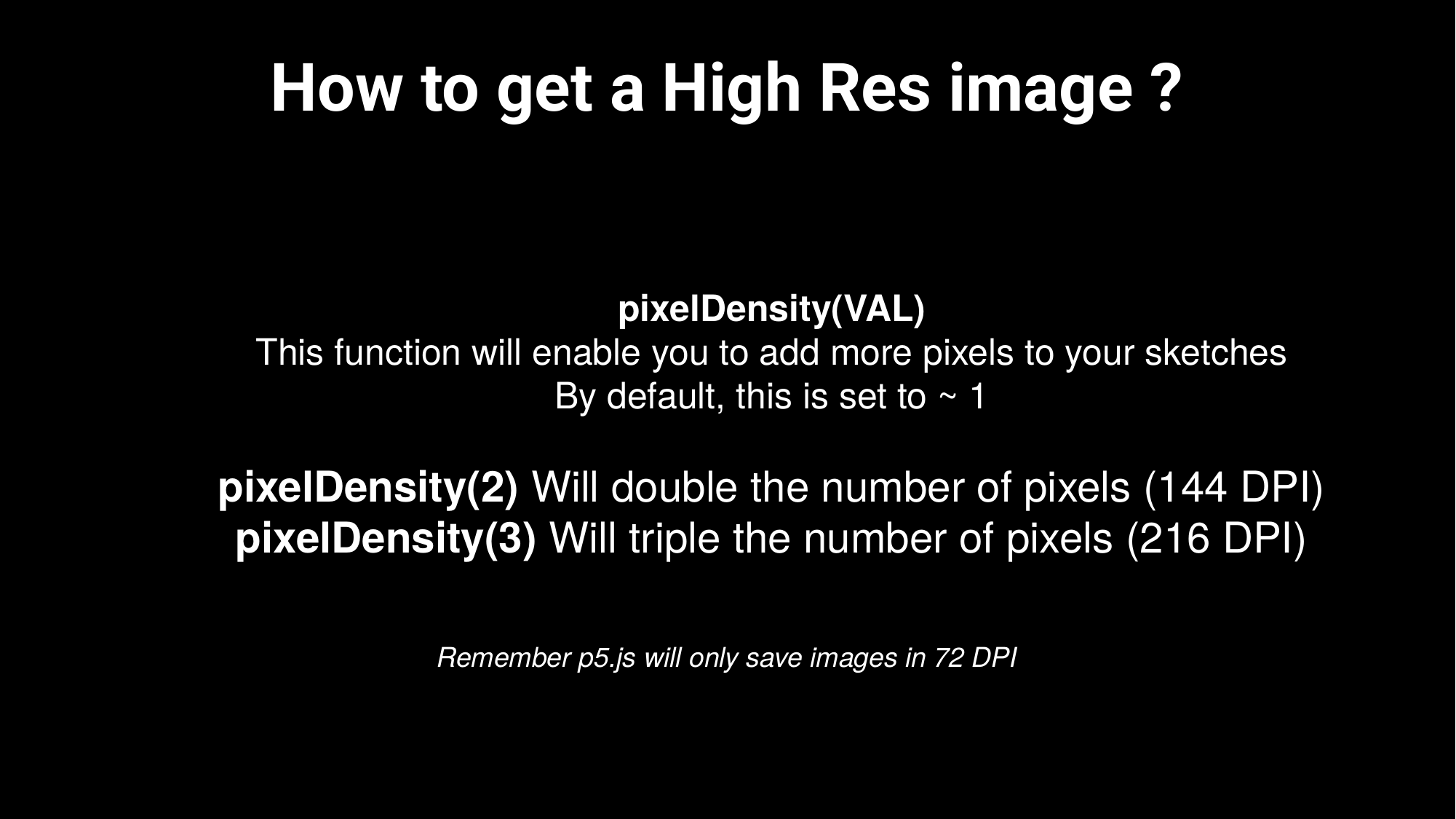

How to get a High Res image ?
pixelDensity(VAL)
This function will enable you to add more pixels to your sketches
By default, this is set to ~ 1

pixelDensity(2) Will double the number of pixels (144 DPI)
pixelDensity(3) Will triple the number of pixels (216 DPI)

Remember p5.js will only save images in 72 DPI